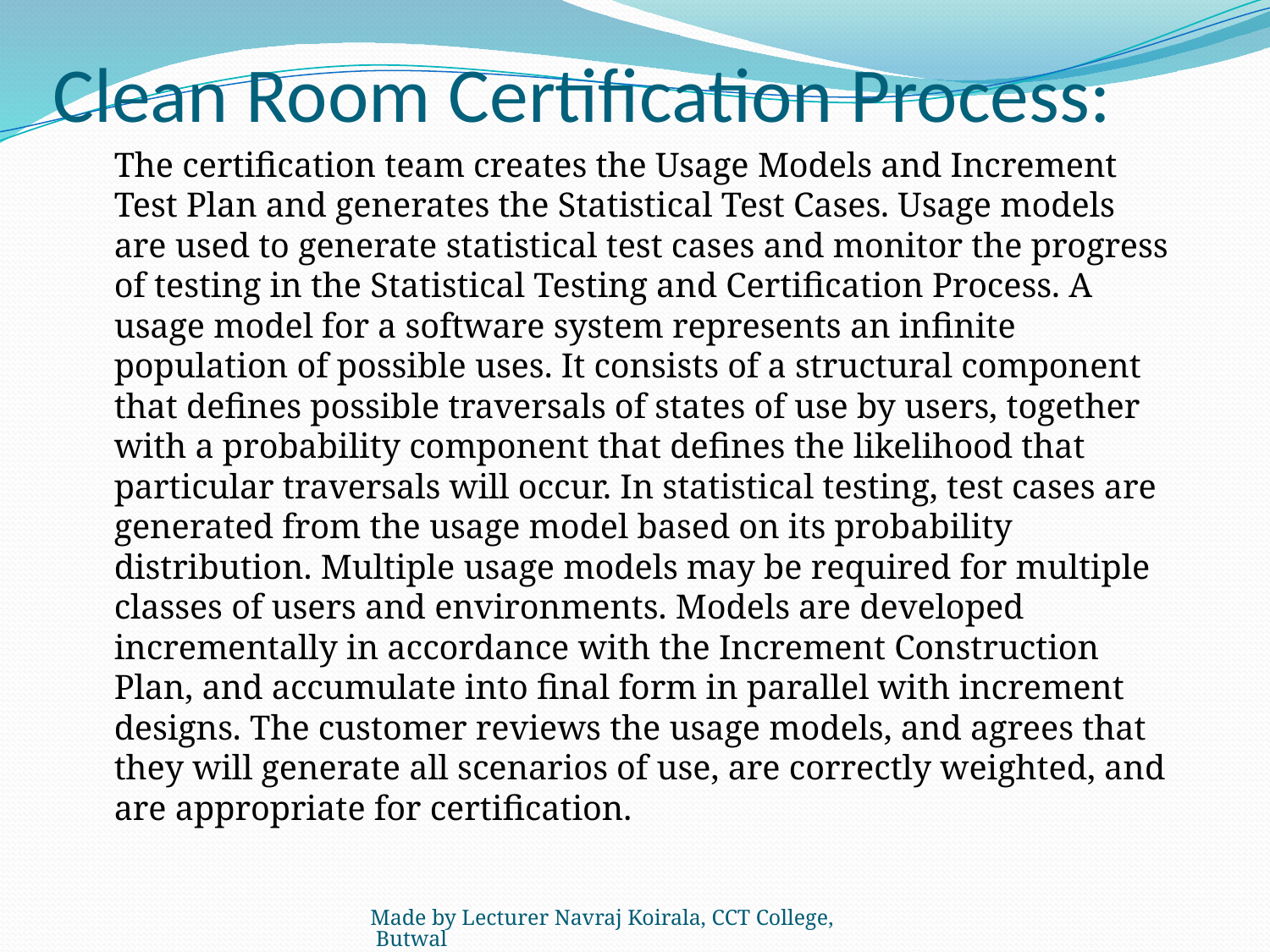

# Clean Room Certification Process:
	The certification team creates the Usage Models and Increment Test Plan and generates the Statistical Test Cases. Usage models are used to generate statistical test cases and monitor the progress of testing in the Statistical Testing and Certification Process. A usage model for a software system represents an infinite population of possible uses. It consists of a structural component that defines possible traversals of states of use by users, together with a probability component that defines the likelihood that particular traversals will occur. In statistical testing, test cases are generated from the usage model based on its probability distribution. Multiple usage models may be required for multiple classes of users and environments. Models are developed incrementally in accordance with the Increment Construction Plan, and accumulate into final form in parallel with increment designs. The customer reviews the usage models, and agrees that they will generate all scenarios of use, are correctly weighted, and are appropriate for certification.

Made by Lecturer Navraj Koirala, CCT College, Butwal